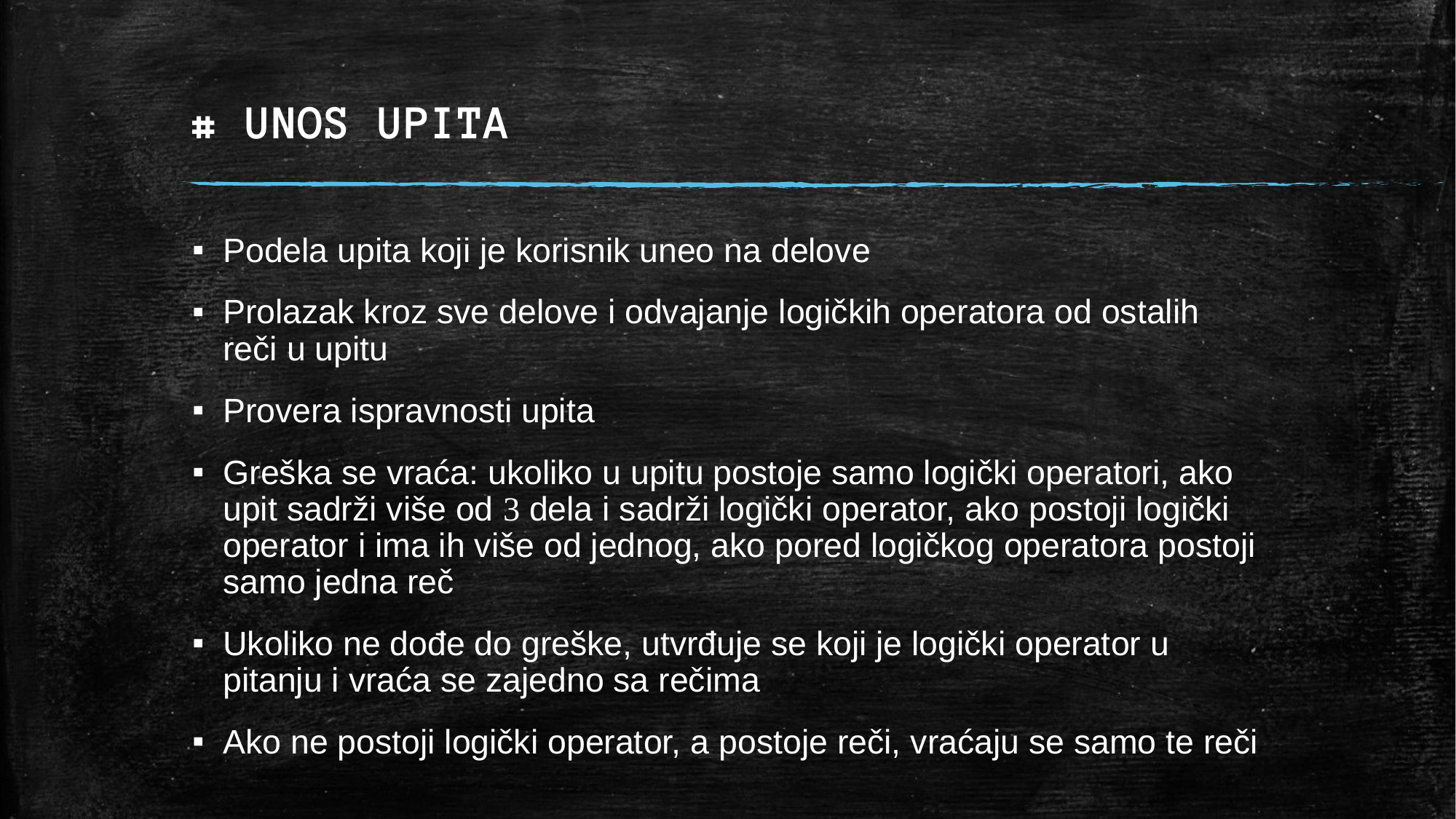

# # UNOS UPITA
Podela upita koji je korisnik uneo na delove
Prolazak kroz sve delove i odvajanje logičkih operatora od ostalih reči u upitu
Provera ispravnosti upita
Greška se vraća: ukoliko u upitu postoje samo logički operatori, ako upit sadrži više od 3 dela i sadrži logički operator, ako postoji logički operator i ima ih više od jednog, ako pored logičkog operatora postoji samo jedna reč
Ukoliko ne dođe do greške, utvrđuje se koji je logički operator u pitanju i vraća se zajedno sa rečima
Ako ne postoji logički operator, a postoje reči, vraćaju se samo te reči